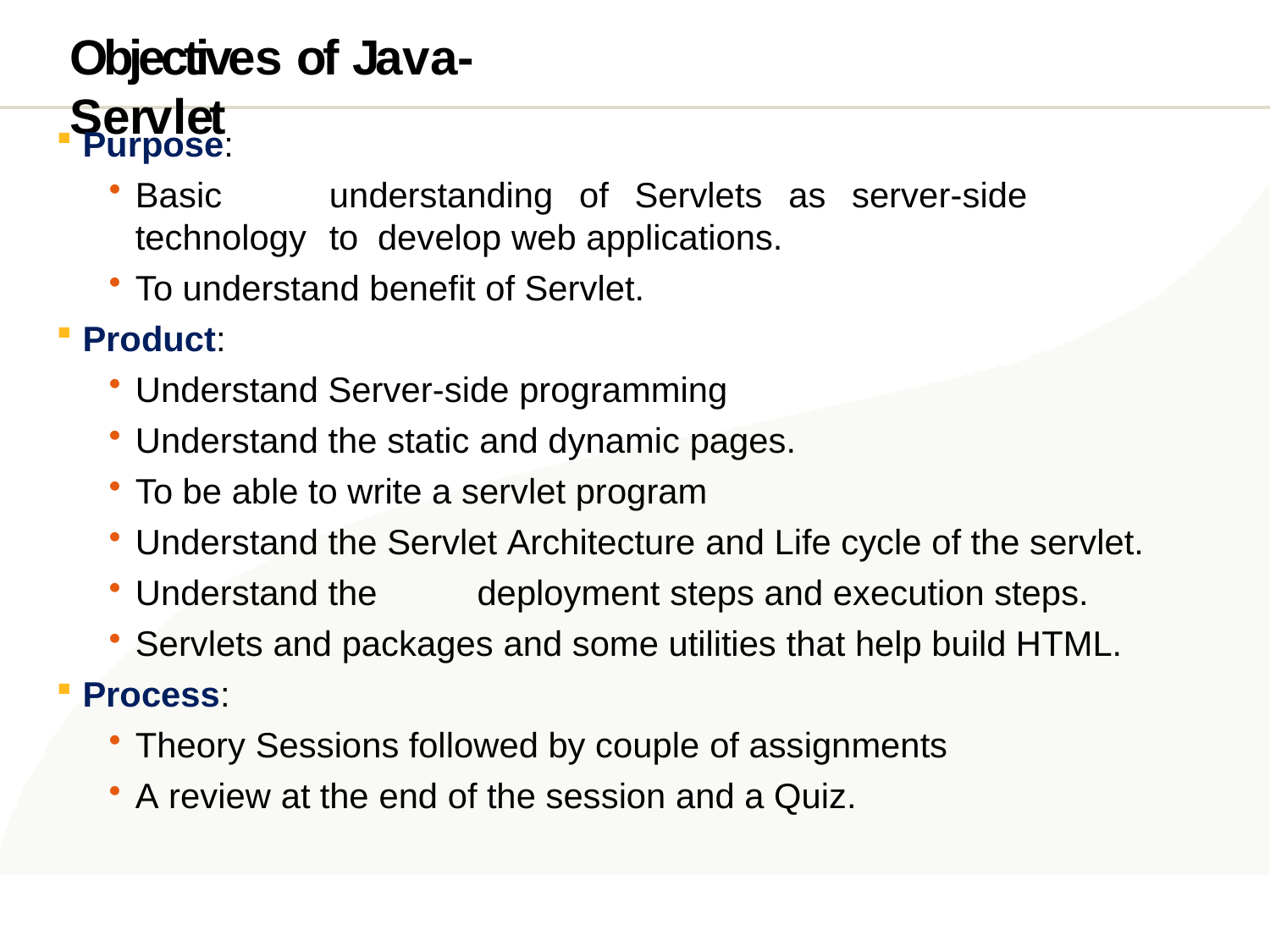

# Objectives of Java-Servlet
Purpose:
Basic	understanding	of	Servlets	as	server-side	technology	to  develop web applications.
To understand benefit of Servlet.
Product:
Understand Server-side programming
Understand the static and dynamic pages.
To be able to write a servlet program
Understand the Servlet Architecture and Life cycle of the servlet.
Understand the	deployment steps and execution steps.
Servlets and packages and some utilities that help build HTML.
Process:
Theory Sessions followed by couple of assignments
A review at the end of the session and a Quiz.